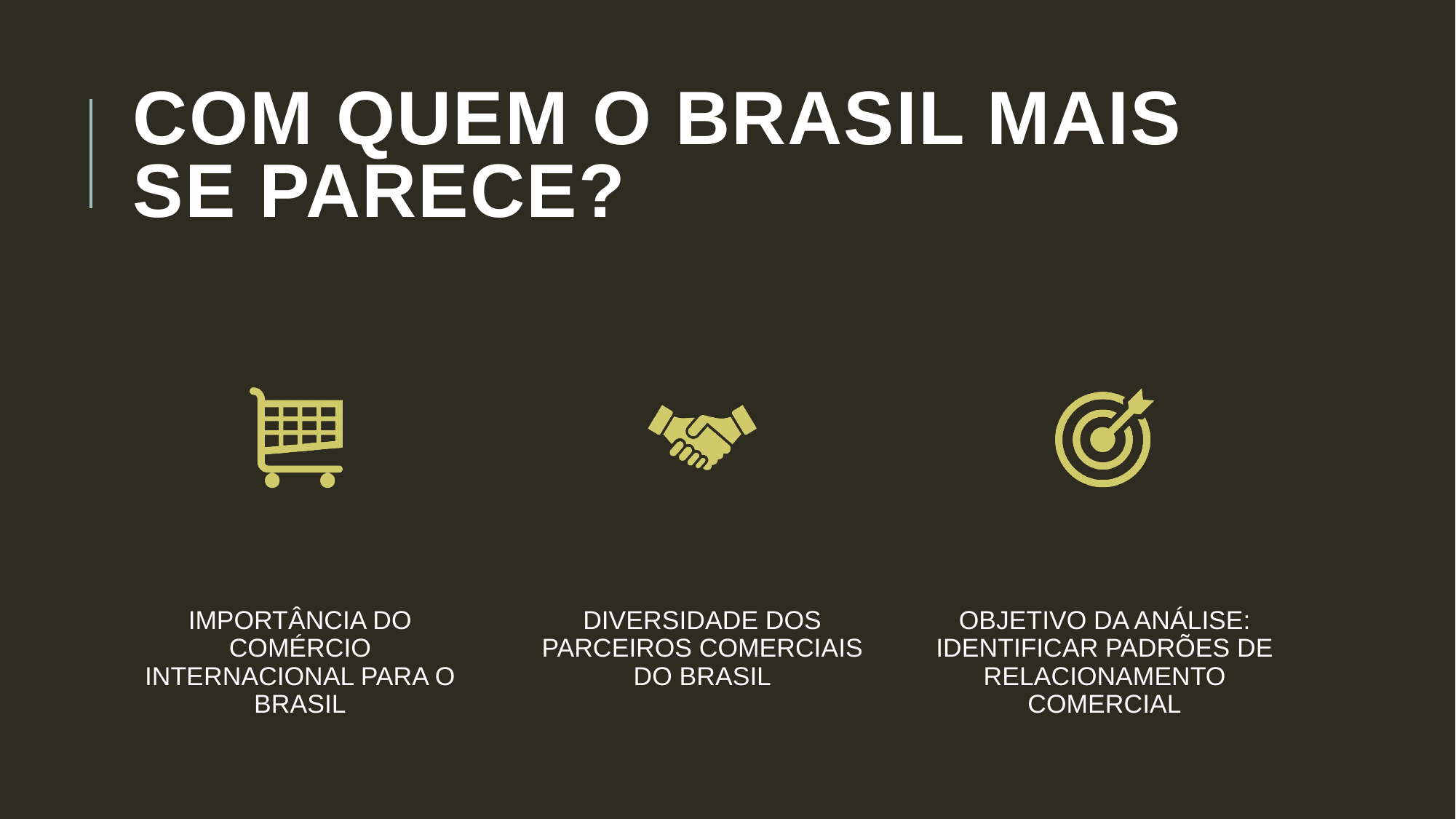

# Com quem o brasil mais se parece?
Importância do Comércio Internacional para o Brasil
Diversidade dos Parceiros Comerciais do Brasil
Objetivo da Análise: Identificar Padrões de Relacionamento Comercial